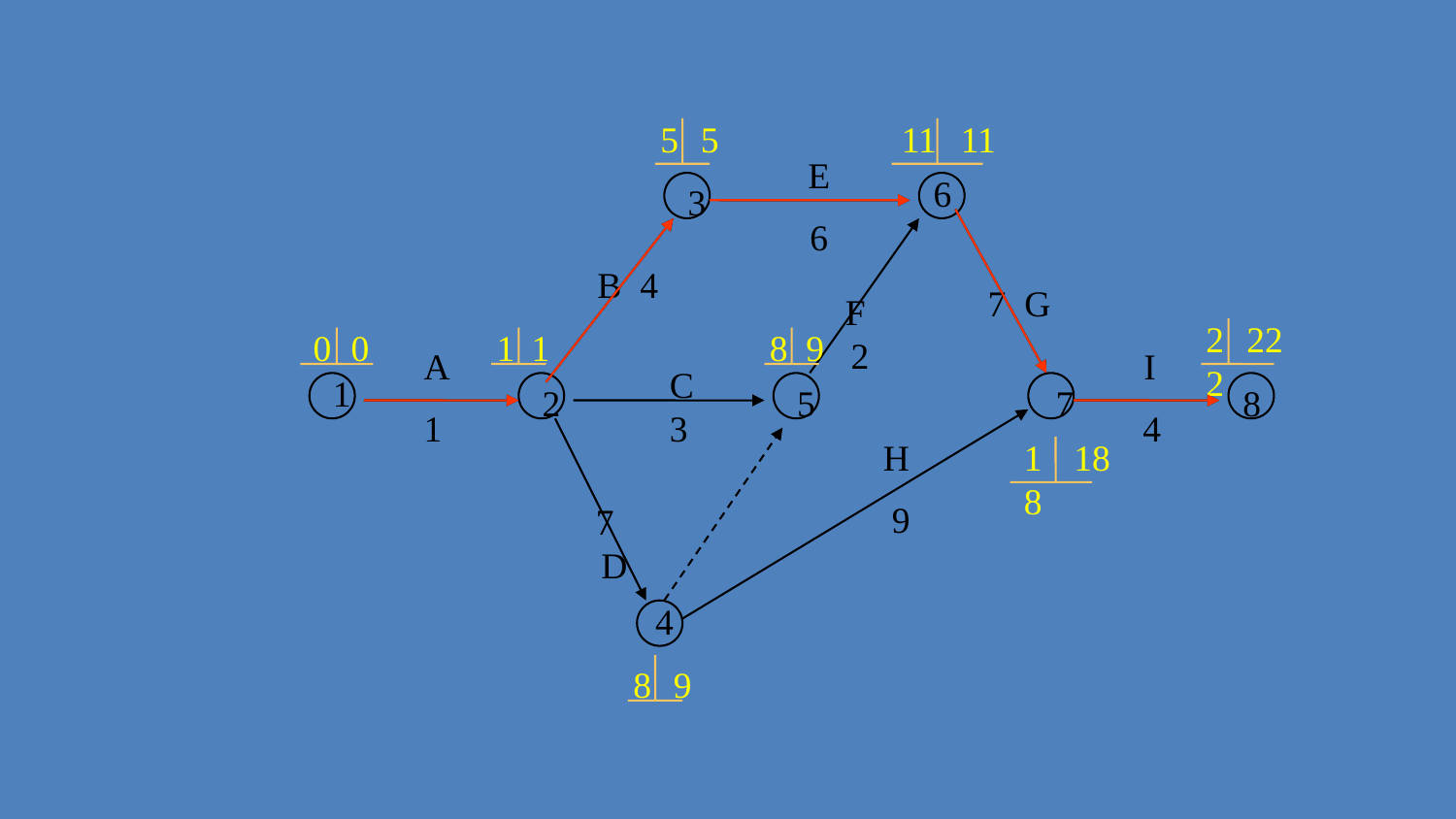

5
5
11
11

E
6

6

3

B  4
7  G
F  2
22
22
0
0
1
1
8
9

A
1
I
4
C3

1

2

5

7

8

H
 9
18
18

7   D
4

8

9